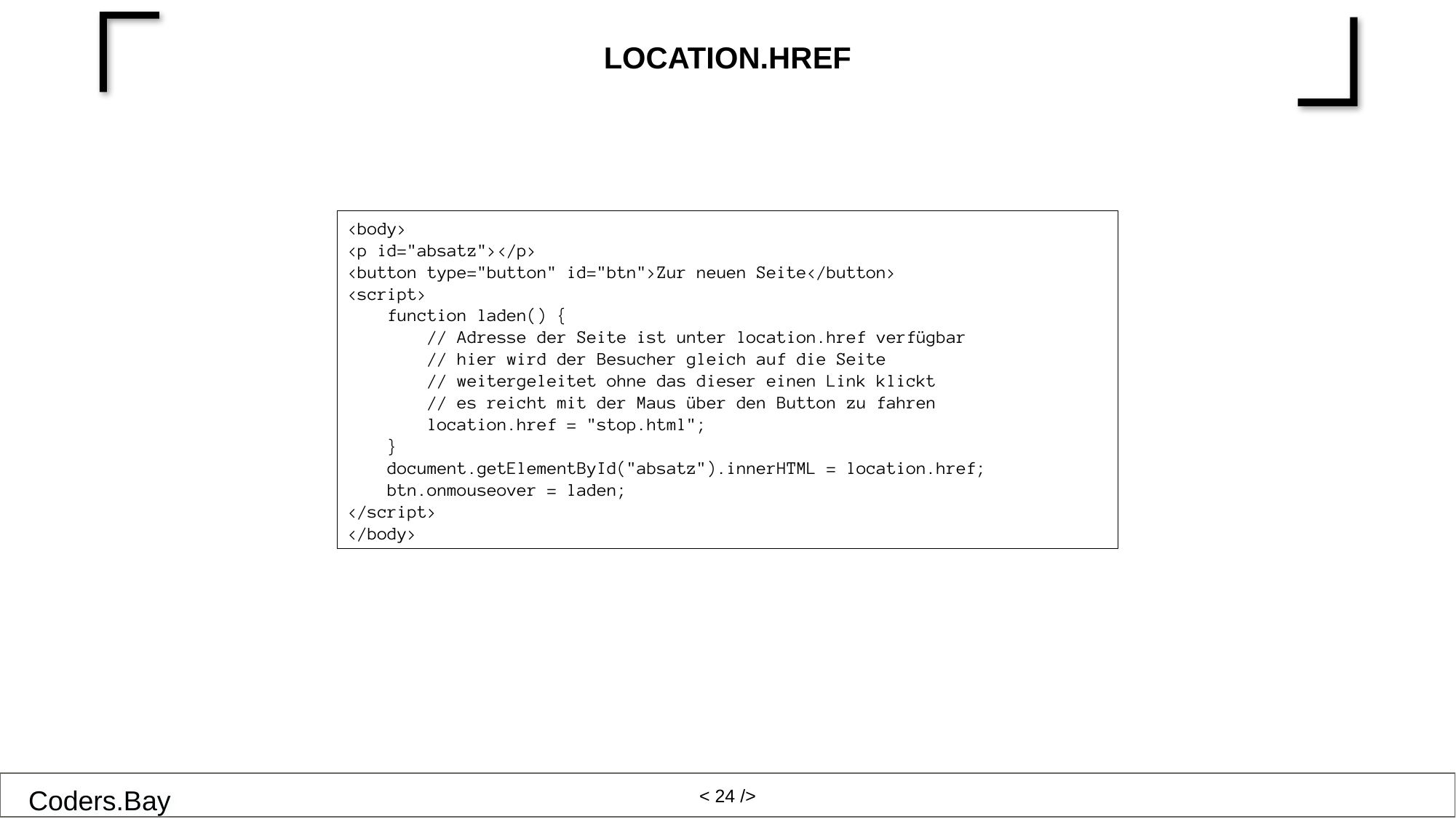

# location.href
<body>
<p id="absatz"></p>
<button type="button" id="btn">Zur neuen Seite</button>
<script>
    function laden() {
        // Adresse der Seite ist unter location.href verfügbar
        // hier wird der Besucher gleich auf die Seite
        // weitergeleitet ohne das dieser einen Link klickt
        // es reicht mit der Maus über den Button zu fahren
        location.href = "stop.html";
    }
    document.getElementById("absatz").innerHTML = location.href;
    btn.onmouseover = laden;
</script>
</body>